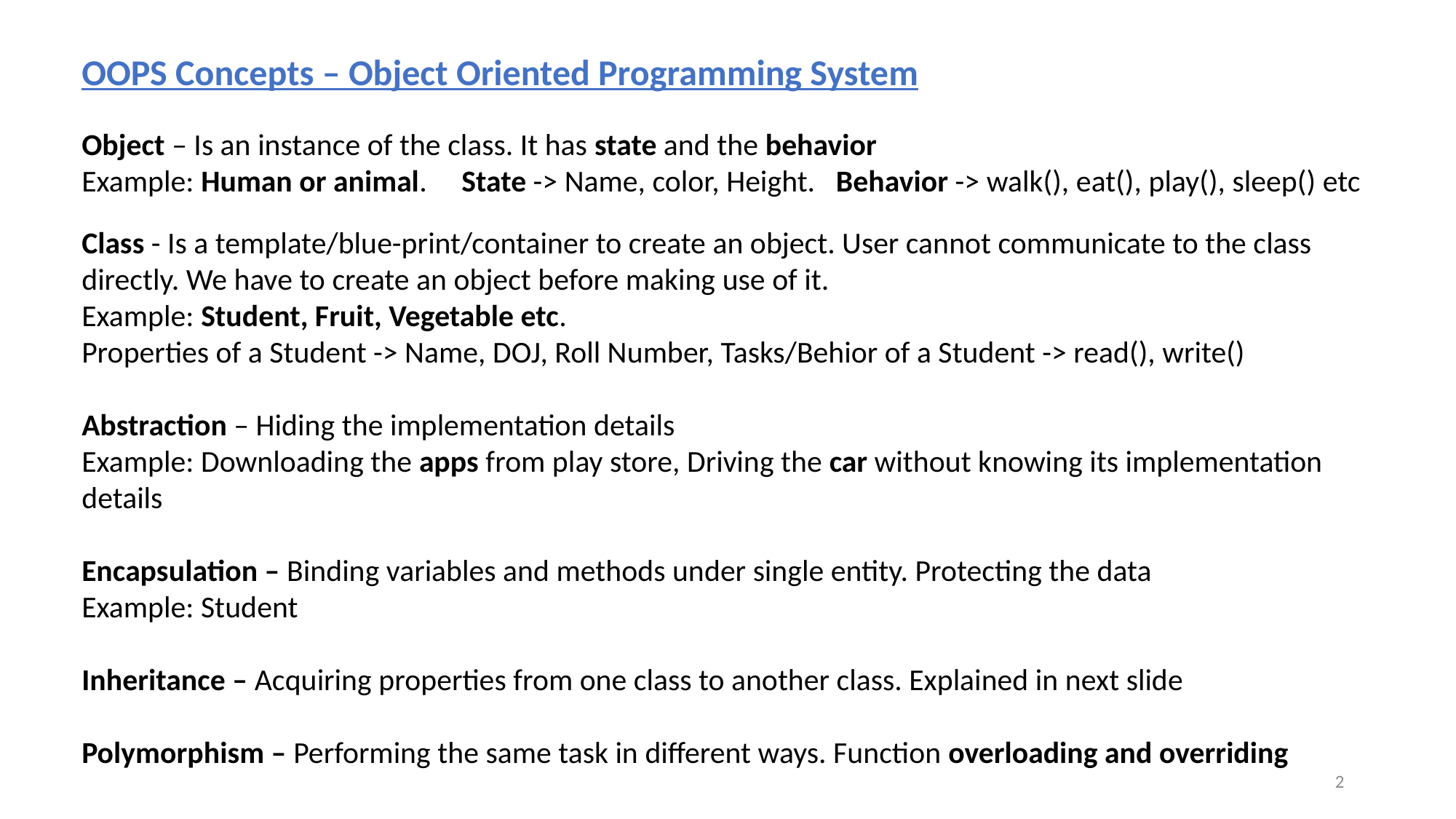

OOPS Concepts – Object Oriented Programming System

Object – Is an instance of the class. It has state and the behavior
Example: Human or animal.     State -> Name, color, Height.   Behavior -> walk(), eat(), play(), sleep() etc

Class - Is a template/blue-print/container to create an object. User cannot communicate to the class directly. We have to create an object before making use of it.
Example: Student, Fruit, Vegetable etc.
Properties of a Student -> Name, DOJ, Roll Number, Tasks/Behior of a Student -> read(), write()

Abstraction – Hiding the implementation details
Example: Downloading the apps from play store, Driving the car without knowing its implementation details

Encapsulation – Binding variables and methods under single entity. Protecting the data
Example: Student

Inheritance – Acquiring properties from one class to another class. Explained in next slide

Polymorphism – Performing the same task in different ways. Function overloading and overriding
2